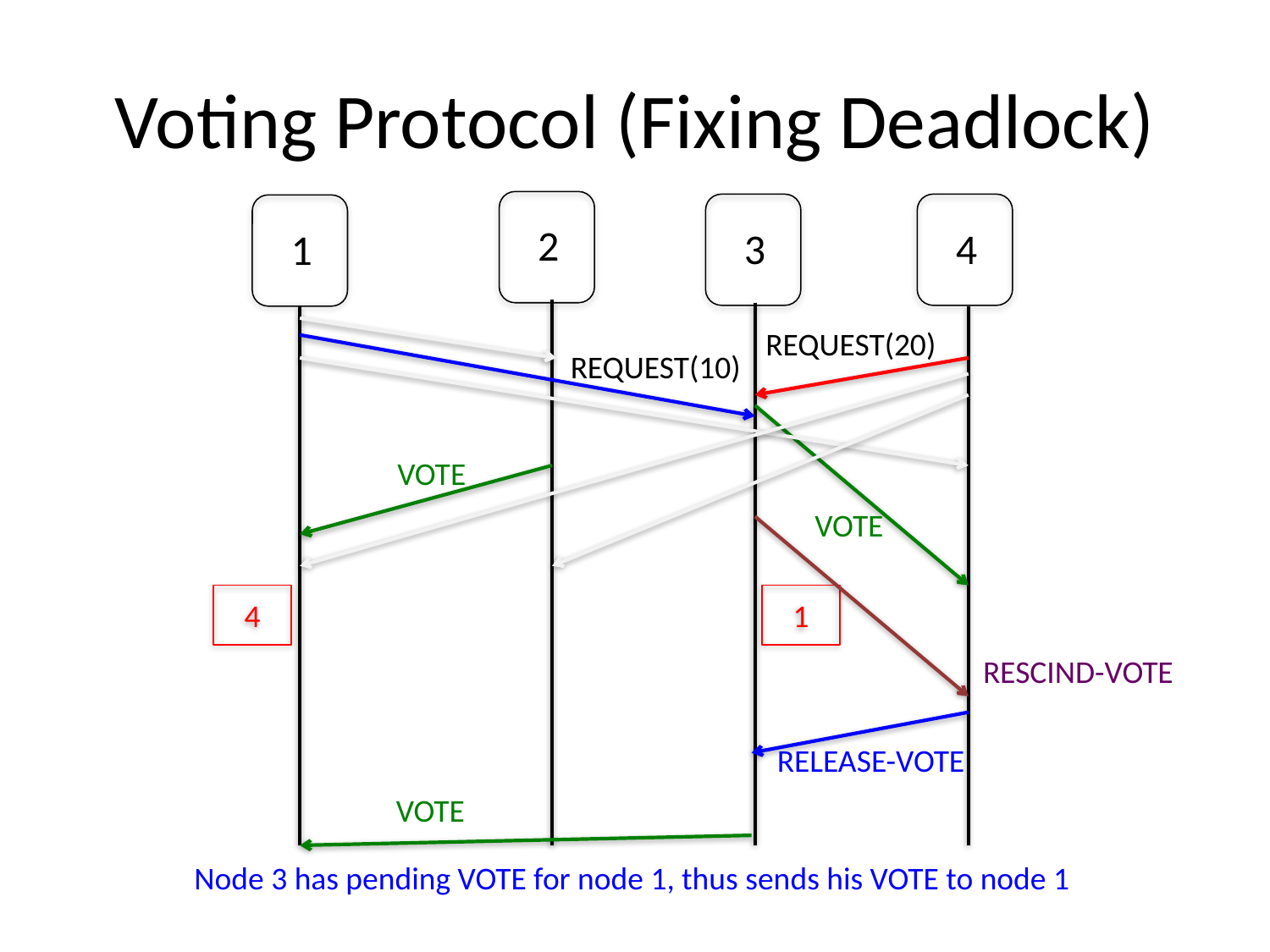

# Voting Protocol (Fixing Deadlock)

2
3
4
1
REQUEST(20)
REQUEST(10)
VOTE
VOTE
4
1
RESCIND-VOTE
RELEASE-VOTE
VOTE
Node 3 has pending VOTE for node 1, thus sends his VOTE to node 1